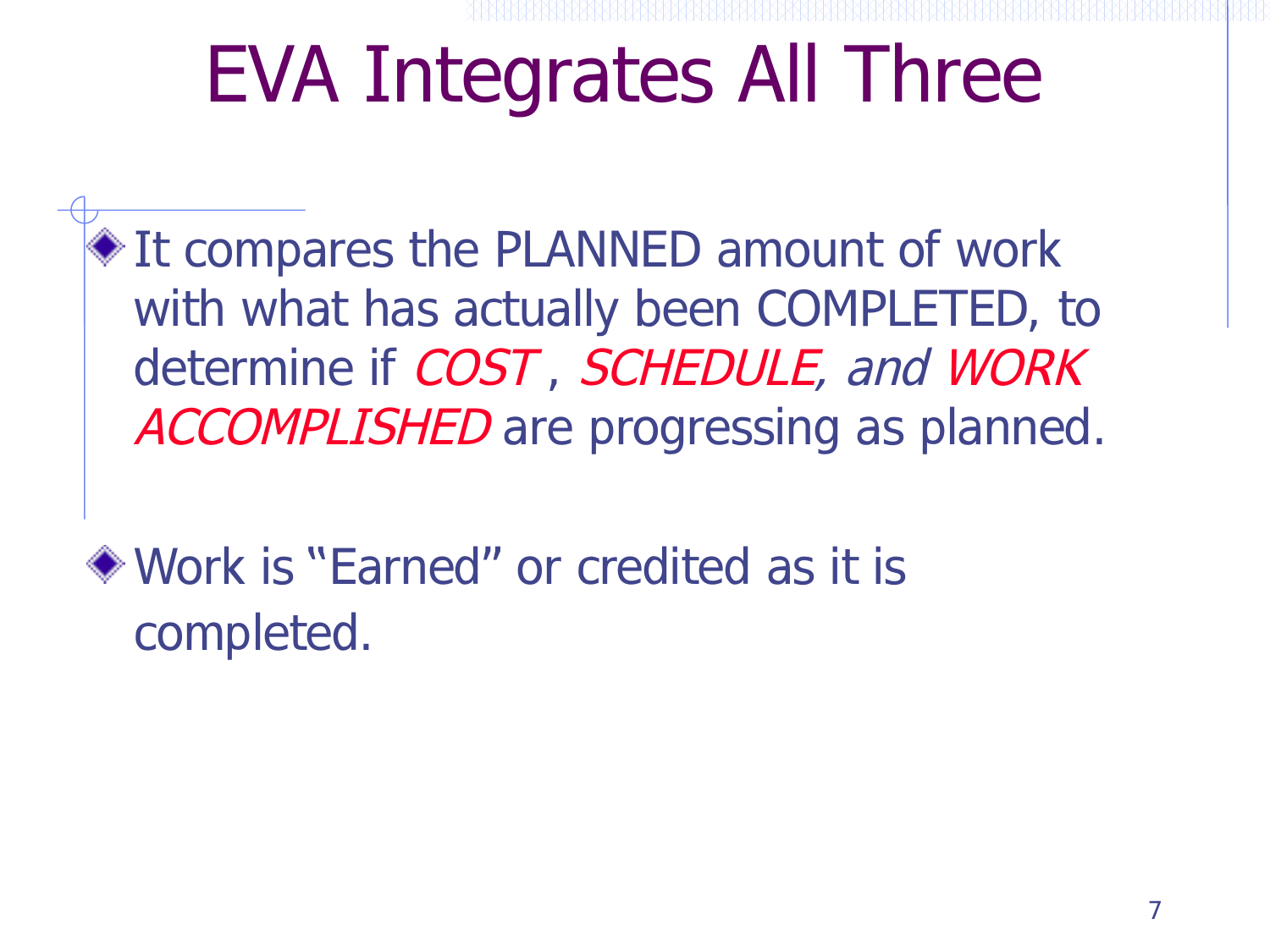

# EVA Integrates All Three
It compares the PLANNED amount of work with what has actually been COMPLETED, to determine if COST , SCHEDULE, and WORK ACCOMPLISHED are progressing as planned.

Work is “Earned” or credited as it is completed.
7